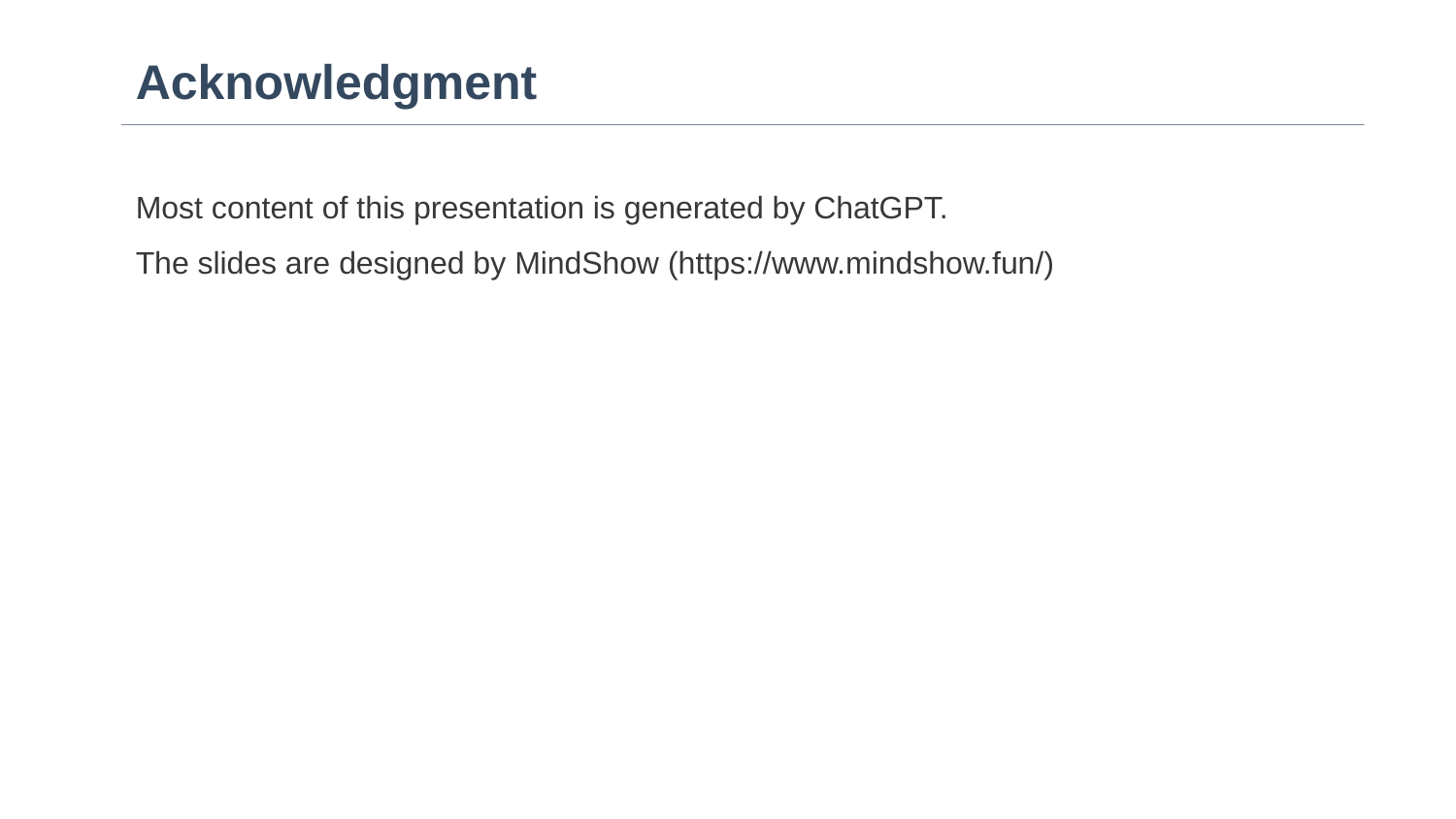

Acknowledgment

Most content of this presentation is generated by ChatGPT.
The slides are designed by MindShow (https://www.mindshow.fun/)